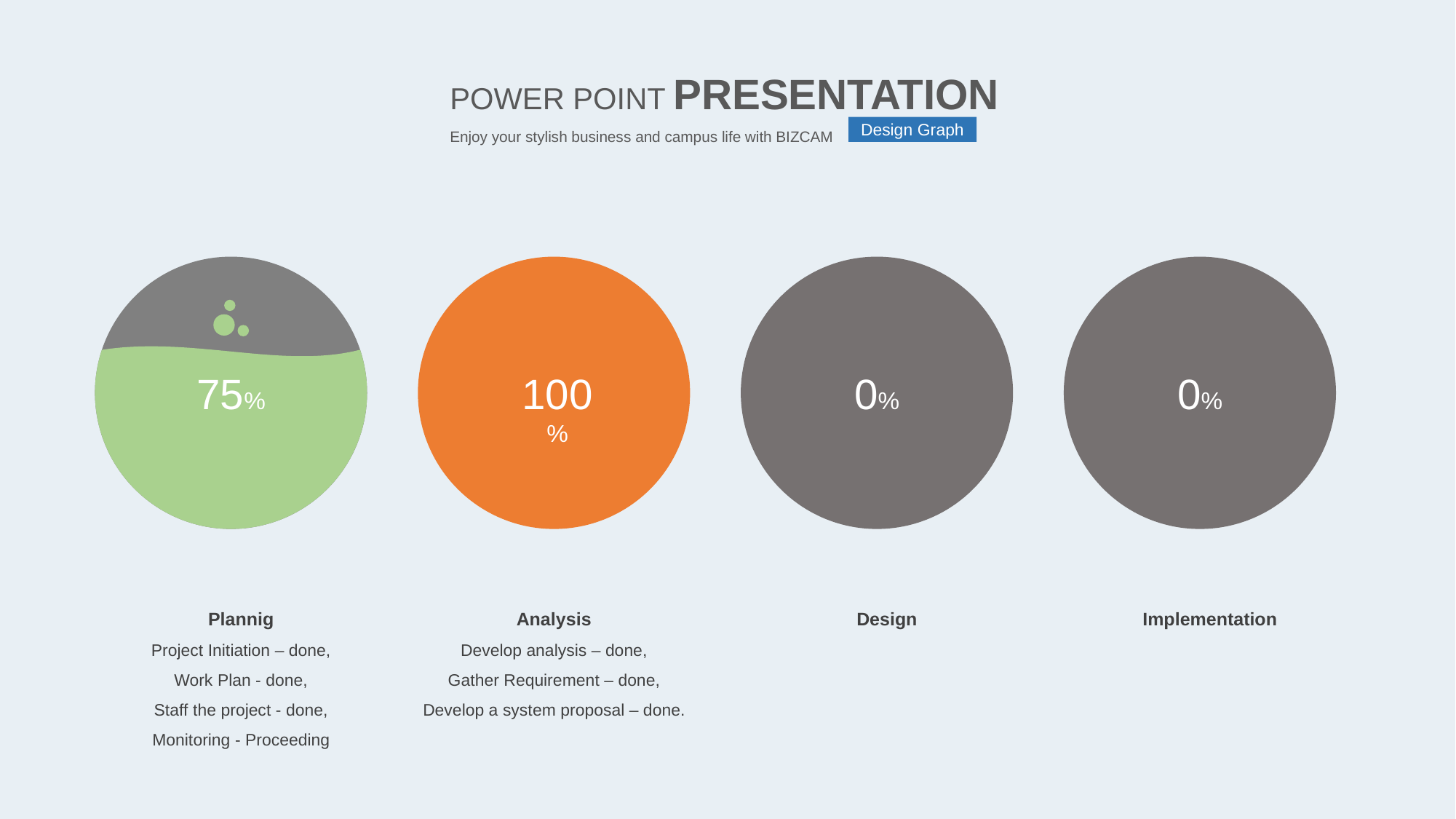

POWER POINT PRESENTATION
Enjoy your stylish business and campus life with BIZCAM
Design Graph

100%
75%
100%
0%
0%
Implementation
Design
Analysis
Develop analysis – done,
Gather Requirement – done,
Develop a system proposal – done.

Plannig
Project Initiation – done,
Work Plan - done,
Staff the project - done,
Monitoring - Proceeding